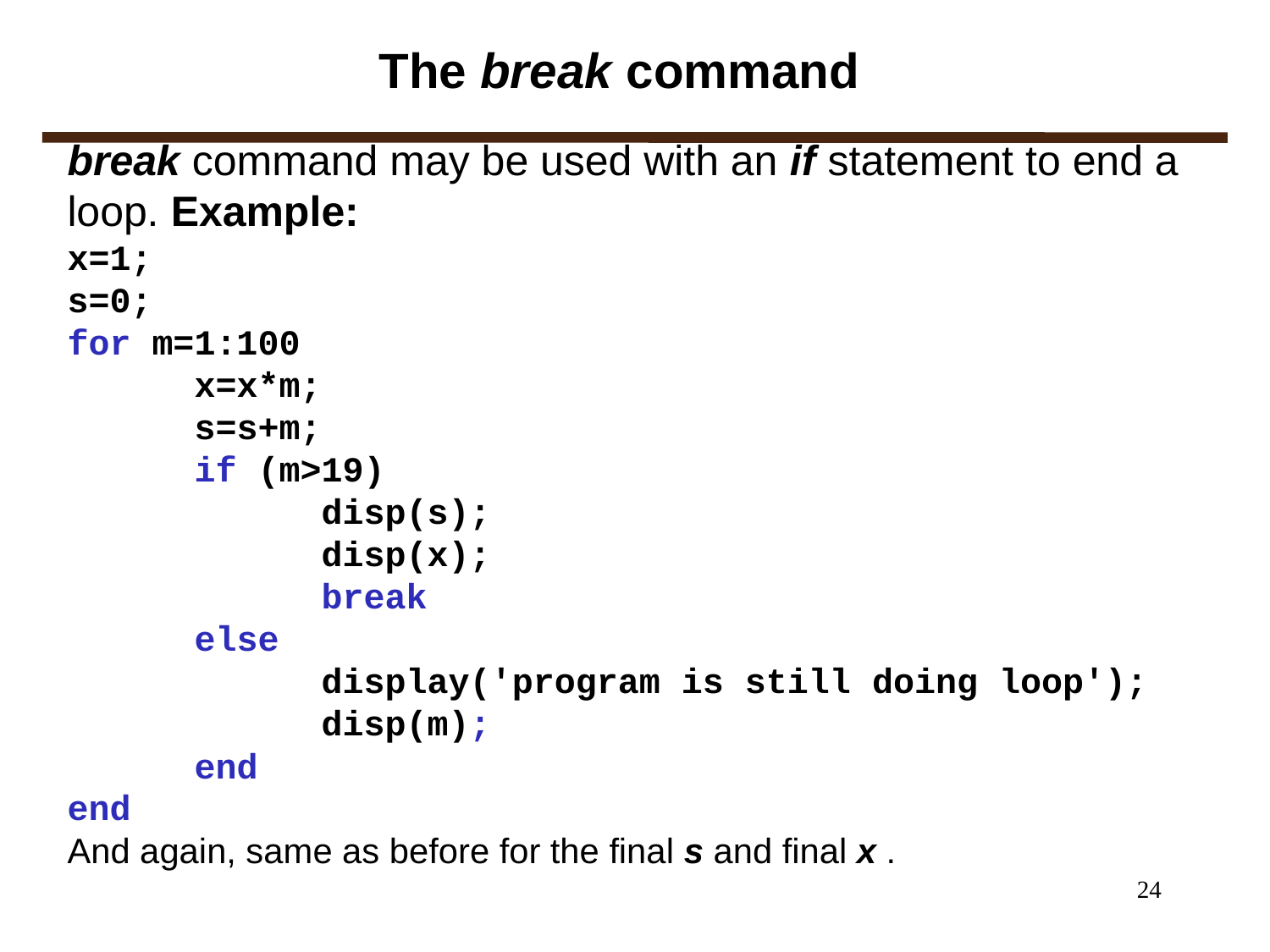

# The break command
break command may be used with an if statement to end a loop. Example:
x=1;
s=0;
for m=1:100
	x=x*m;
	s=s+m;
	if (m>19)
		disp(s);
		disp(x);
		break
	else
		display('program is still doing loop');
		disp(m);
	end
end
And again, same as before for the final s and final x .

24